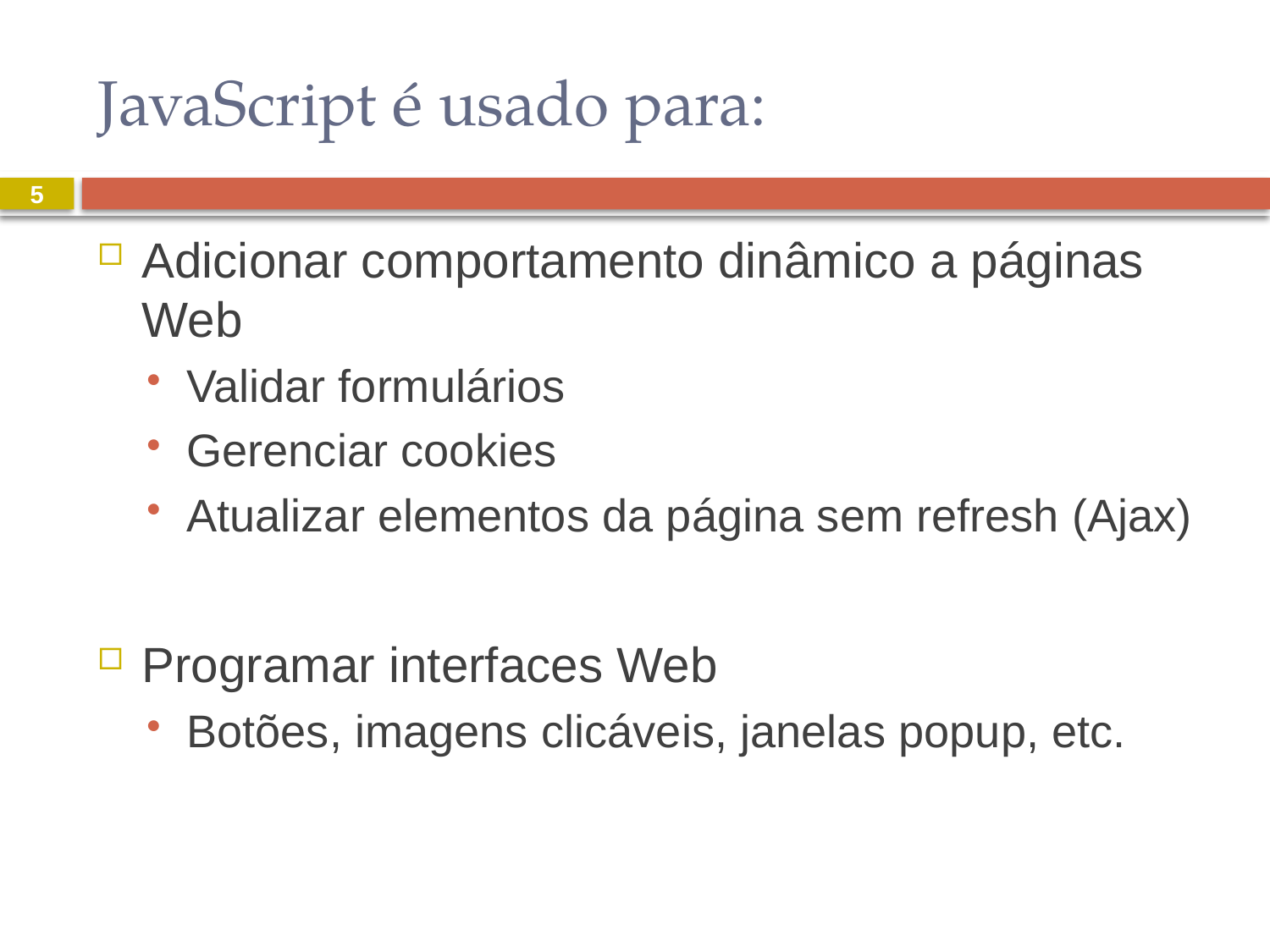

# JavaScript é usado para:
5
Adicionar comportamento dinâmico a páginas Web
Validar formulários
Gerenciar cookies
Atualizar elementos da página sem refresh (Ajax)

Programar interfaces Web
Botões, imagens clicáveis, janelas popup, etc.